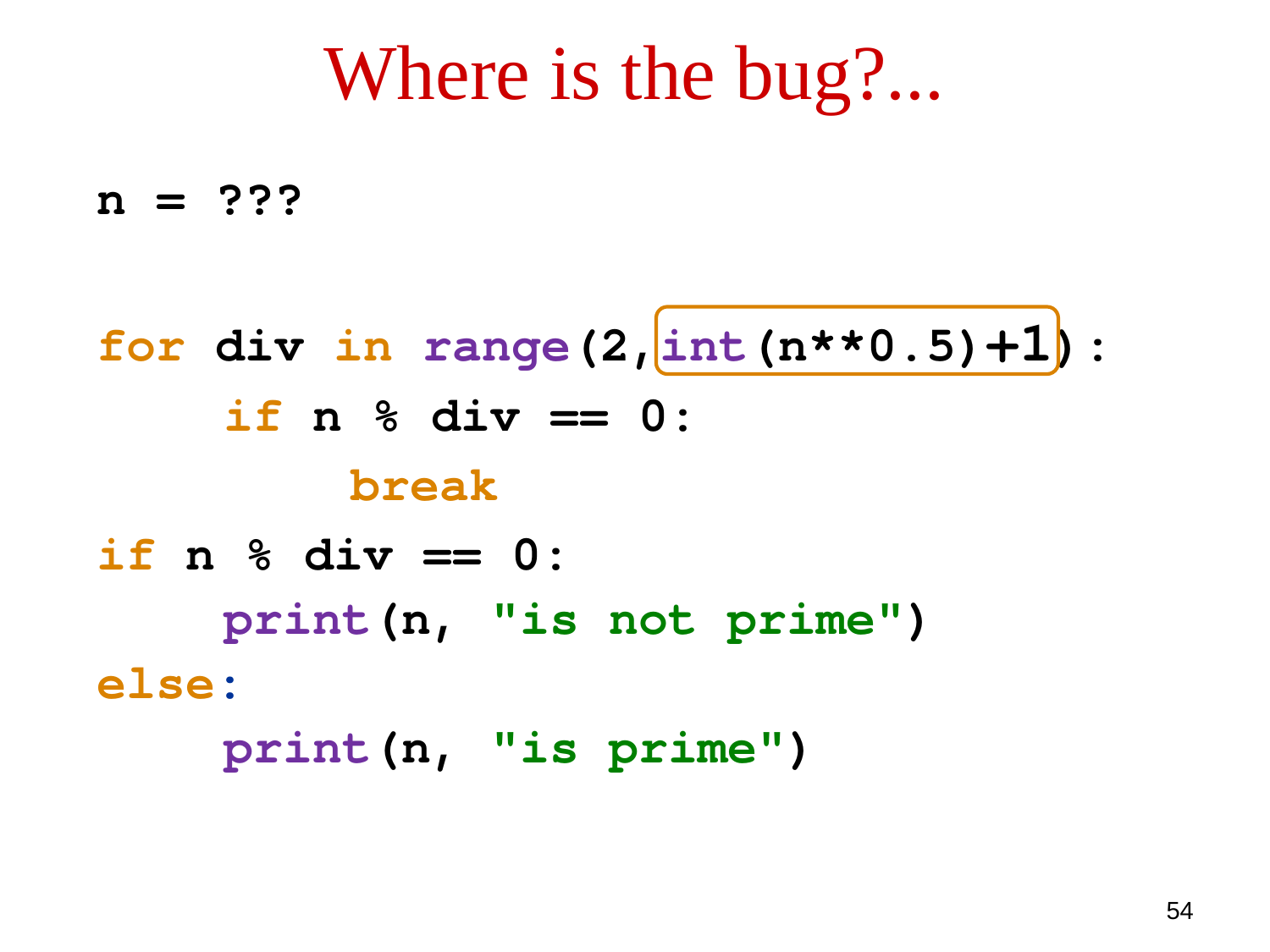

Where is the bug?...
n = ???

for div in range(2,int(n**0.5)+1):
	if n % div == 0:
		break
if n % div == 0:
	print(n, "is not prime")
else:
	print(n, "is prime")

54